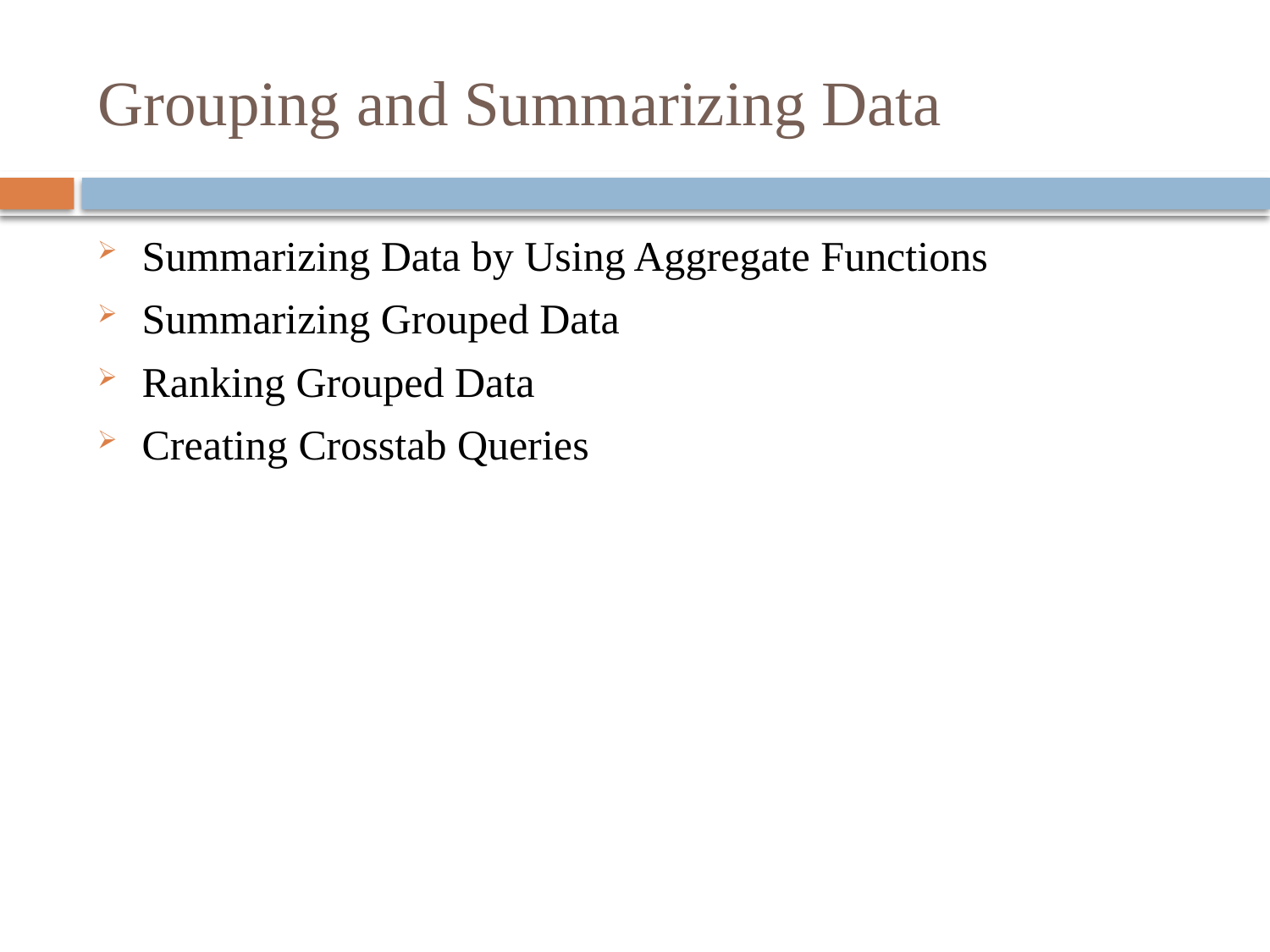

# Grouping and Summarizing Data
Summarizing Data by Using Aggregate Functions
Summarizing Grouped Data
Ranking Grouped Data
Creating Crosstab Queries